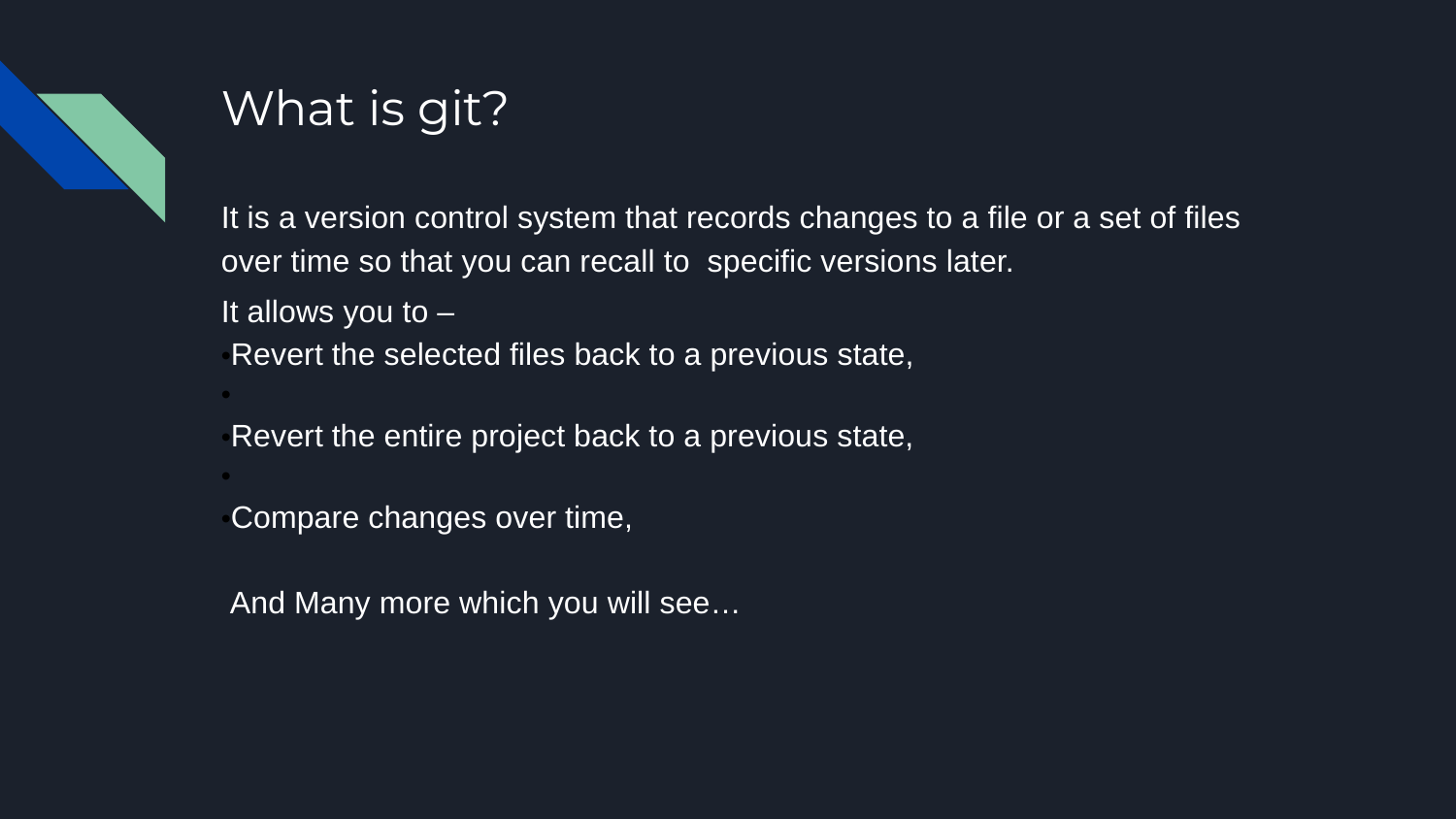

# What is git?
It is a version control system that records changes to a file or a set of files over time so that you can recall to  specific versions later.
It allows you to –
•Revert the selected files back to a previous state,
•
•Revert the entire project back to a previous state,
•
•Compare changes over time,

 And Many more which you will see…